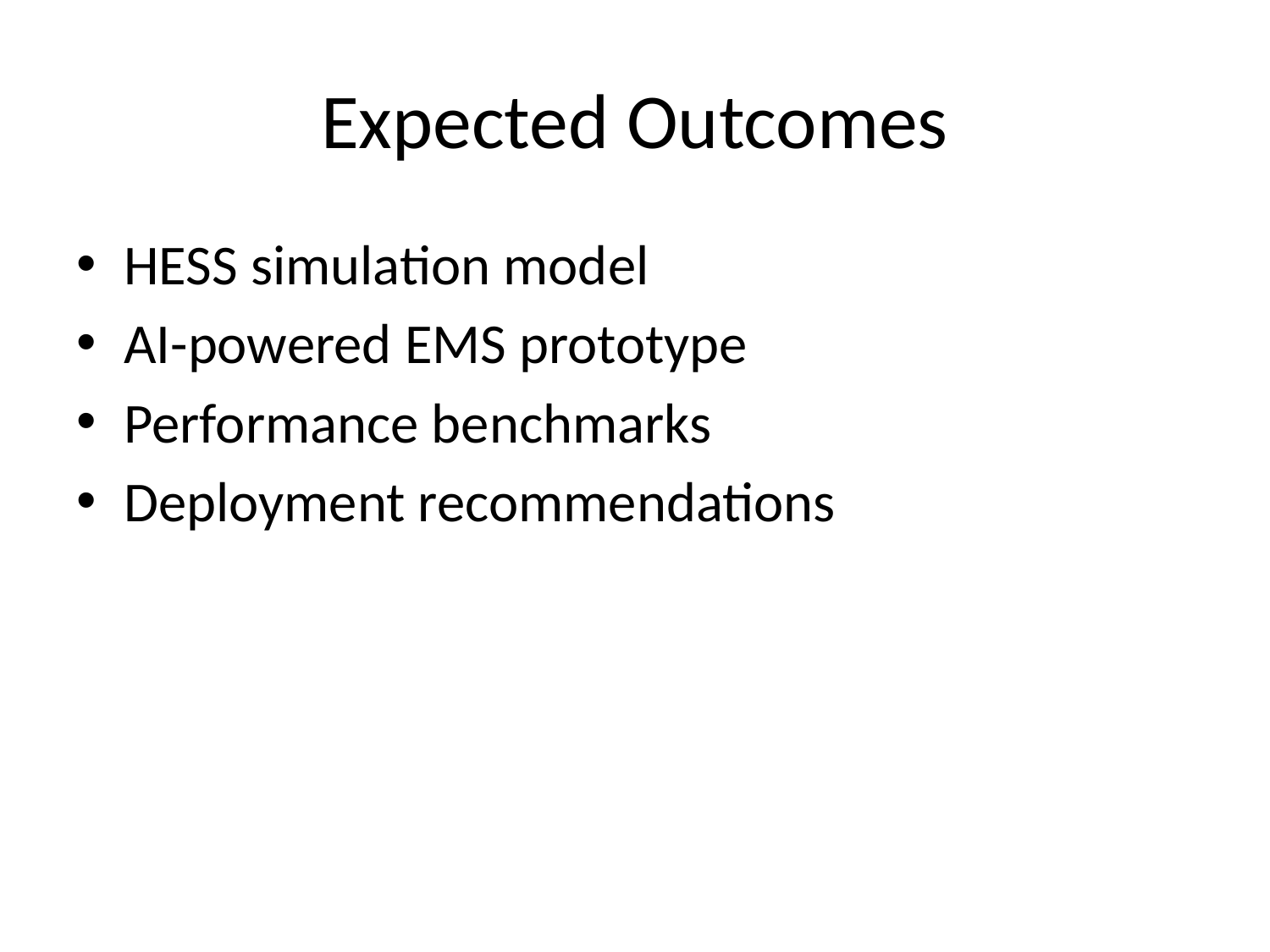

# Expected Outcomes
HESS simulation model
AI-powered EMS prototype
Performance benchmarks
Deployment recommendations